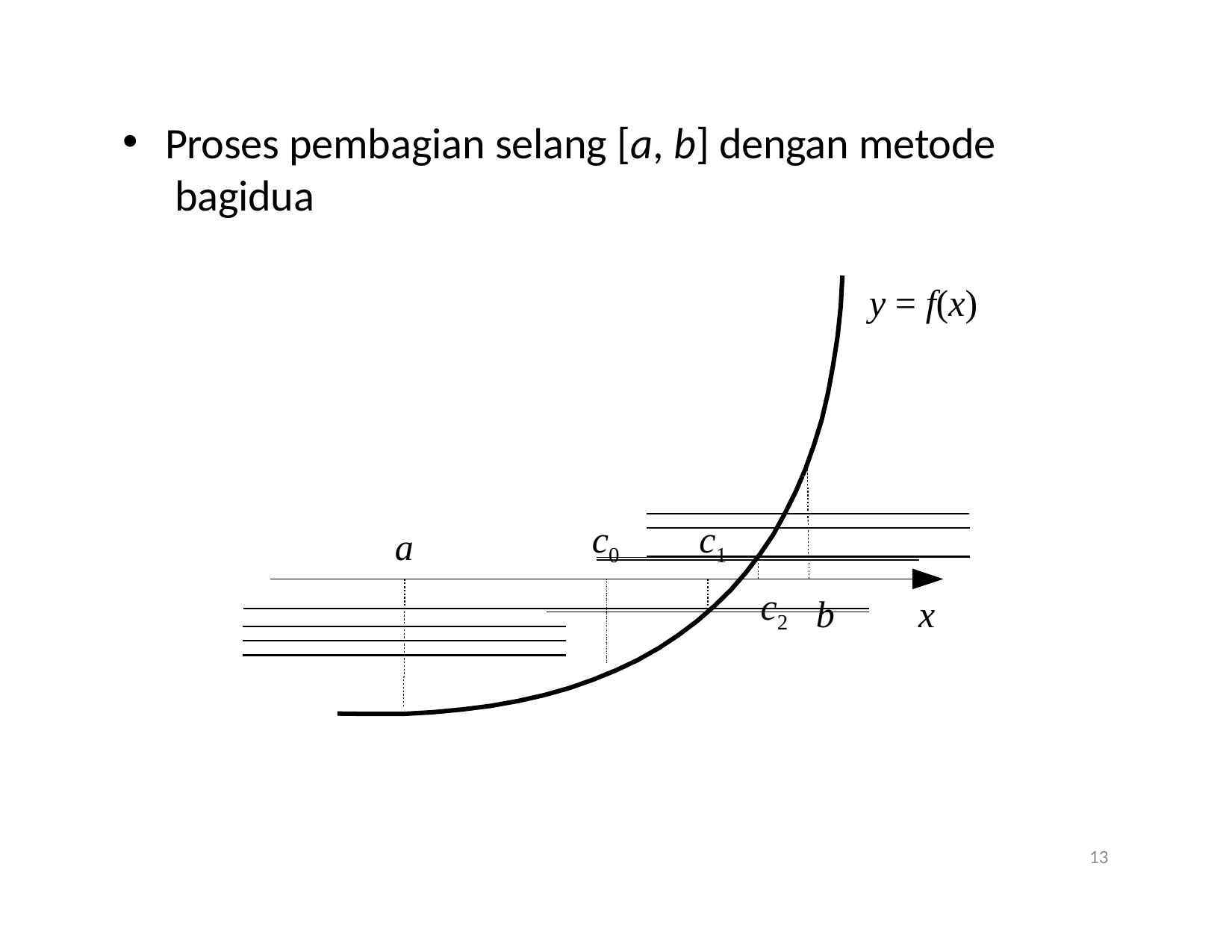

Proses pembagian selang [a, b] dengan metode  bagidua

y = f(x)

c0	c1
a

c2
b
x
13